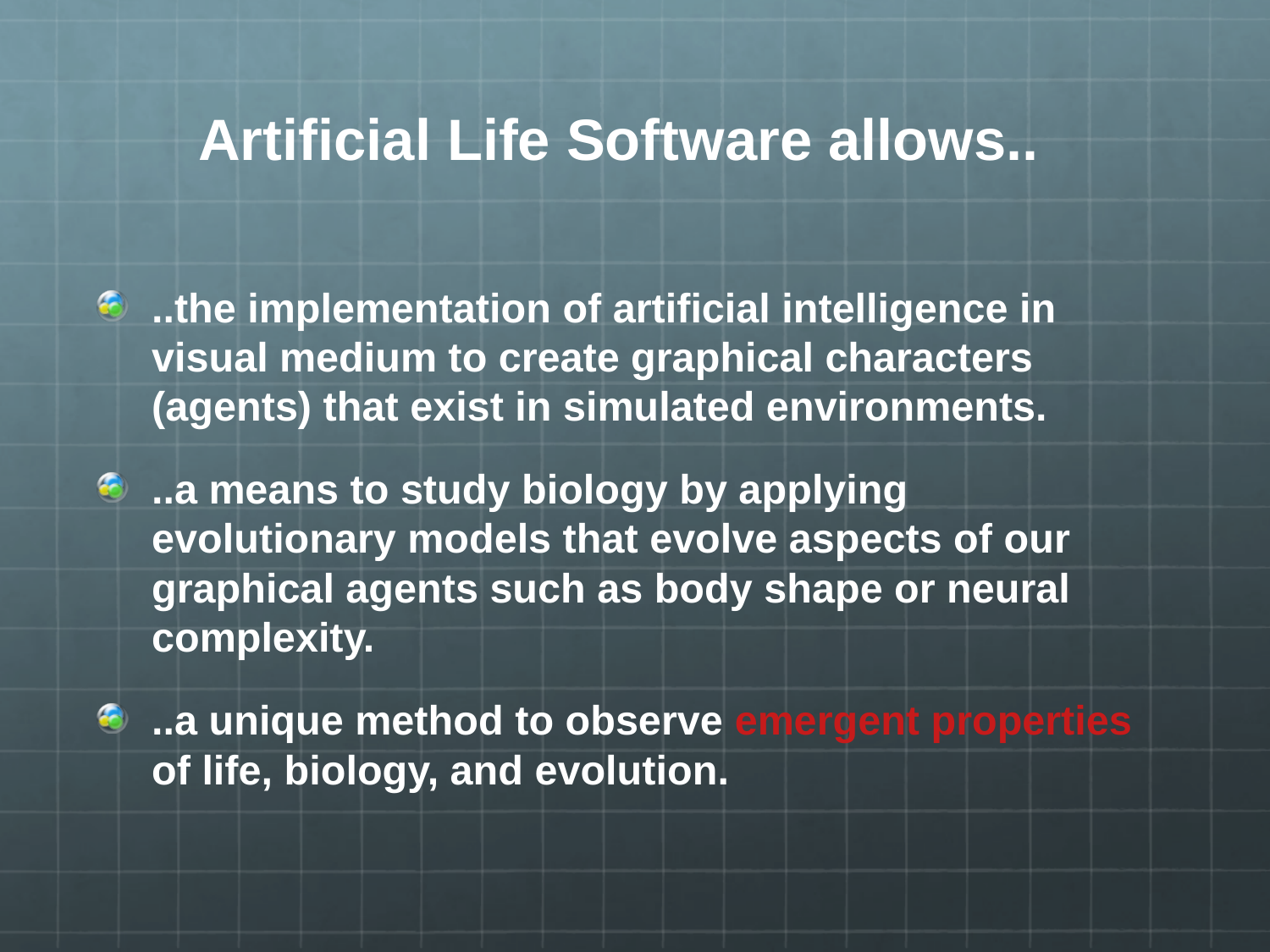

# Artificial Life Software allows..
..the implementation of artificial intelligence in visual medium to create graphical characters (agents) that exist in simulated environments.
..a means to study biology by applying evolutionary models that evolve aspects of our graphical agents such as body shape or neural complexity.
..a unique method to observe emergent properties of life, biology, and evolution.